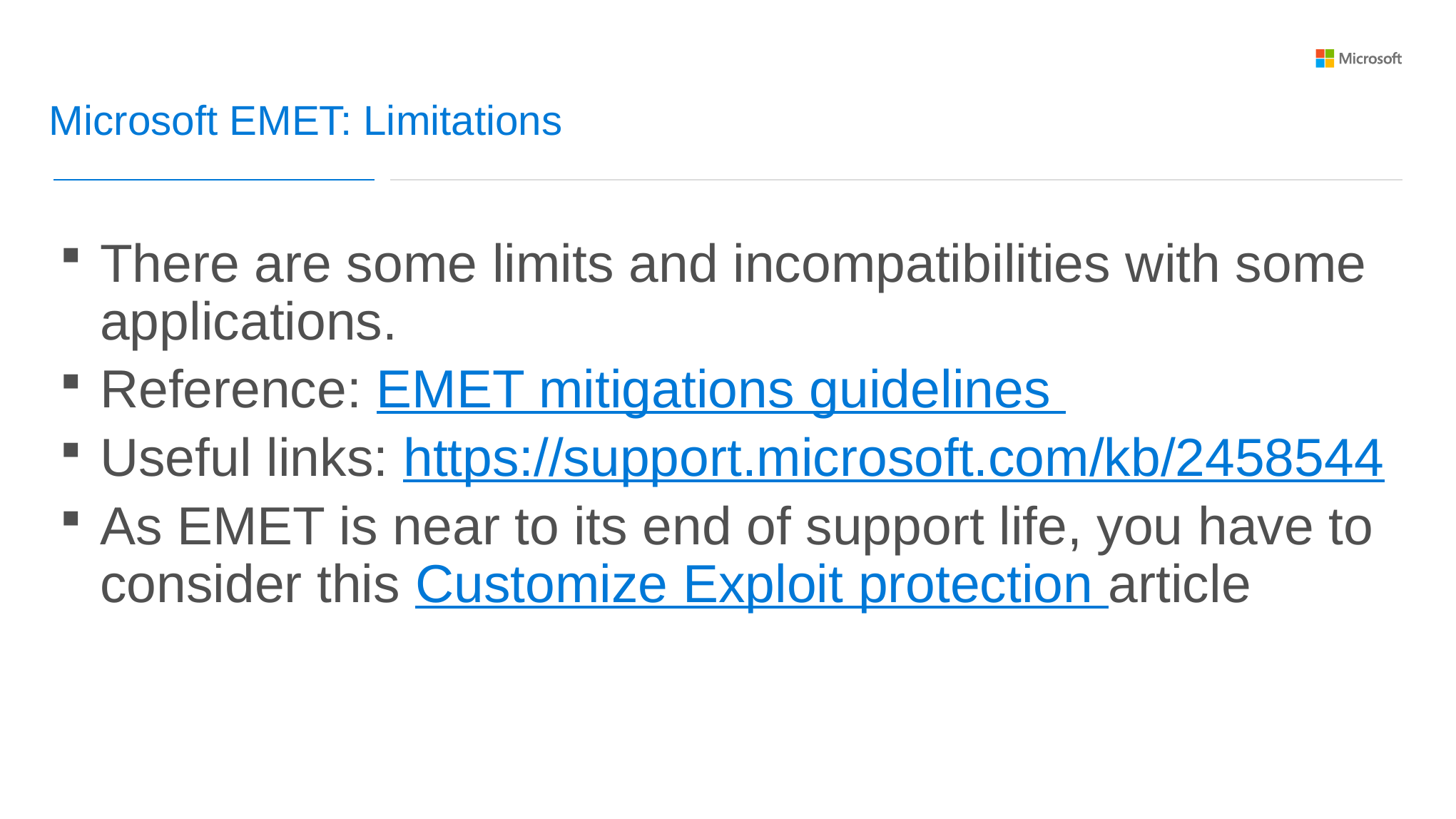

Microsoft EMET: Limitations
There are some limits and incompatibilities with some applications.
Reference: EMET mitigations guidelines
Useful links: https://support.microsoft.com/kb/2458544
As EMET is near to its end of support life, you have to consider this Customize Exploit protection article